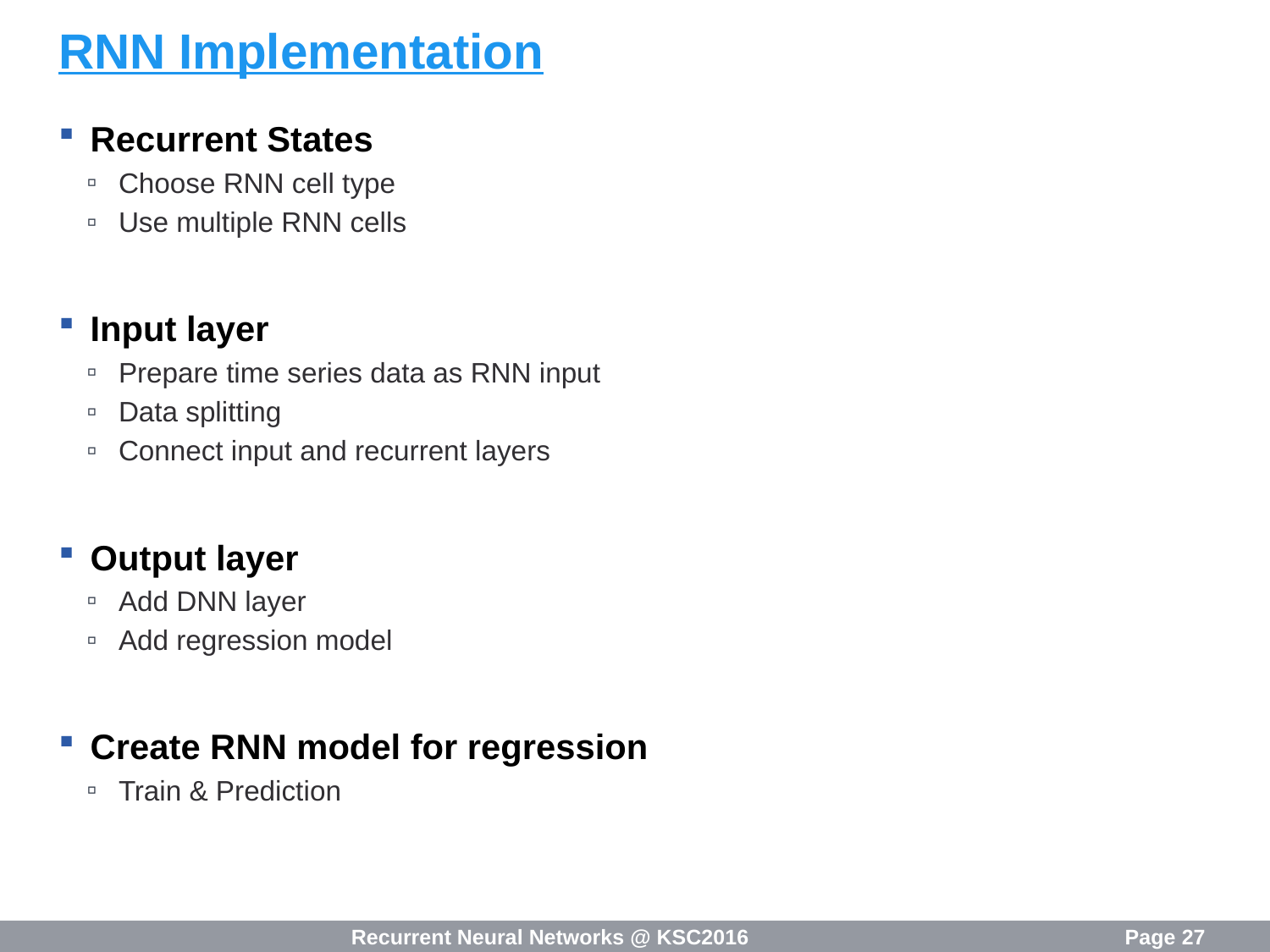

# RNN Implementation
Recurrent States
Choose RNN cell type
Use multiple RNN cells

Input layer
Prepare time series data as RNN input
Data splitting
Connect input and recurrent layers

Output layer
Add DNN layer
Add regression model

Create RNN model for regression
Train & Prediction

Recurrent Neural Networks @ KSC2016
Page 27